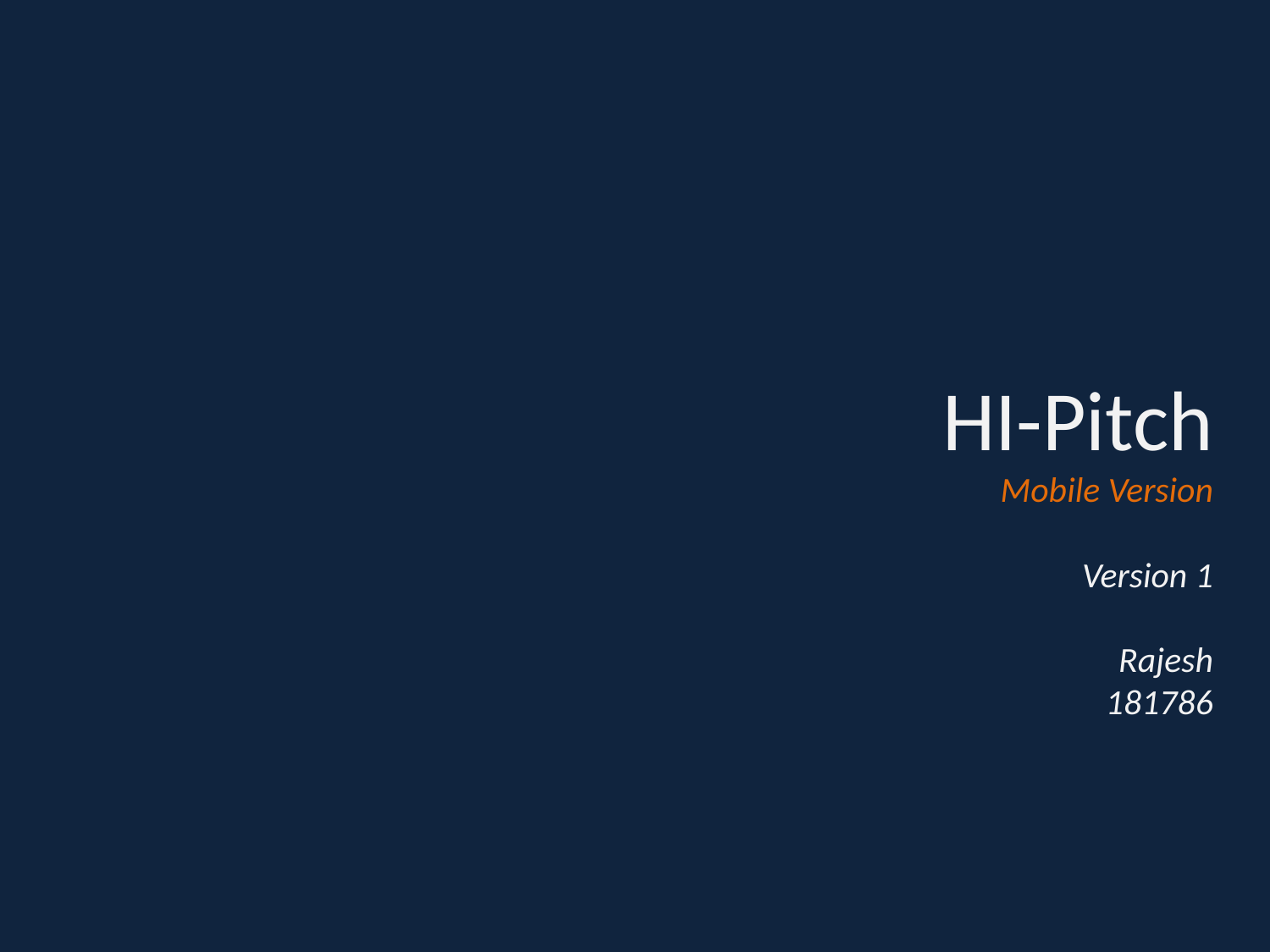

HI-Pitch
Mobile Version

Version 1

Rajesh
181786